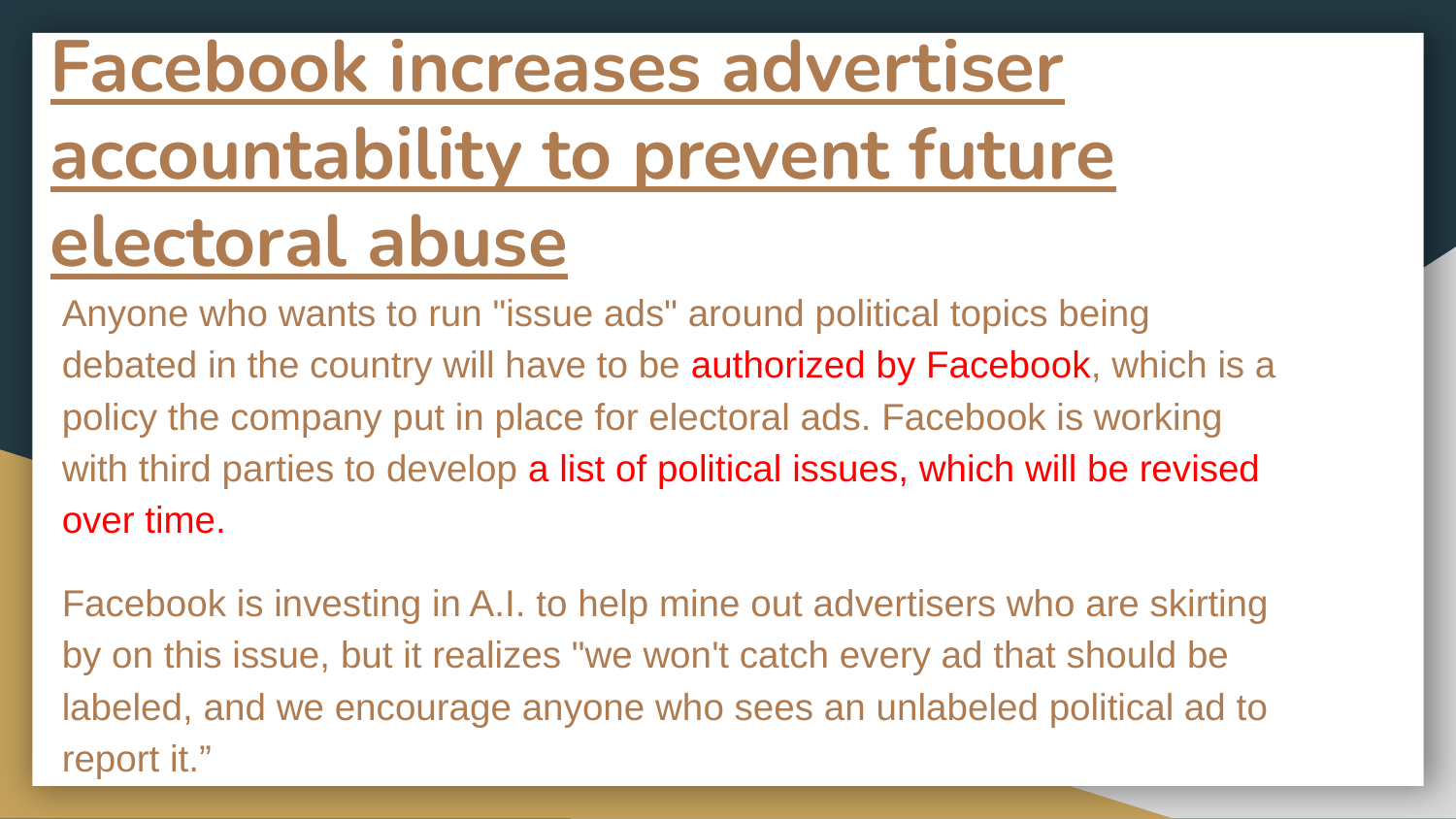

# Facebook increases advertiser accountability to prevent future electoral abuse

Anyone who wants to run "issue ads" around political topics being debated in the country will have to be authorized by Facebook, which is a policy the company put in place for electoral ads. Facebook is working with third parties to develop a list of political issues, which will be revised over time.
Facebook is investing in A.I. to help mine out advertisers who are skirting by on this issue, but it realizes "we won't catch every ad that should be labeled, and we encourage anyone who sees an unlabeled political ad to report it.”